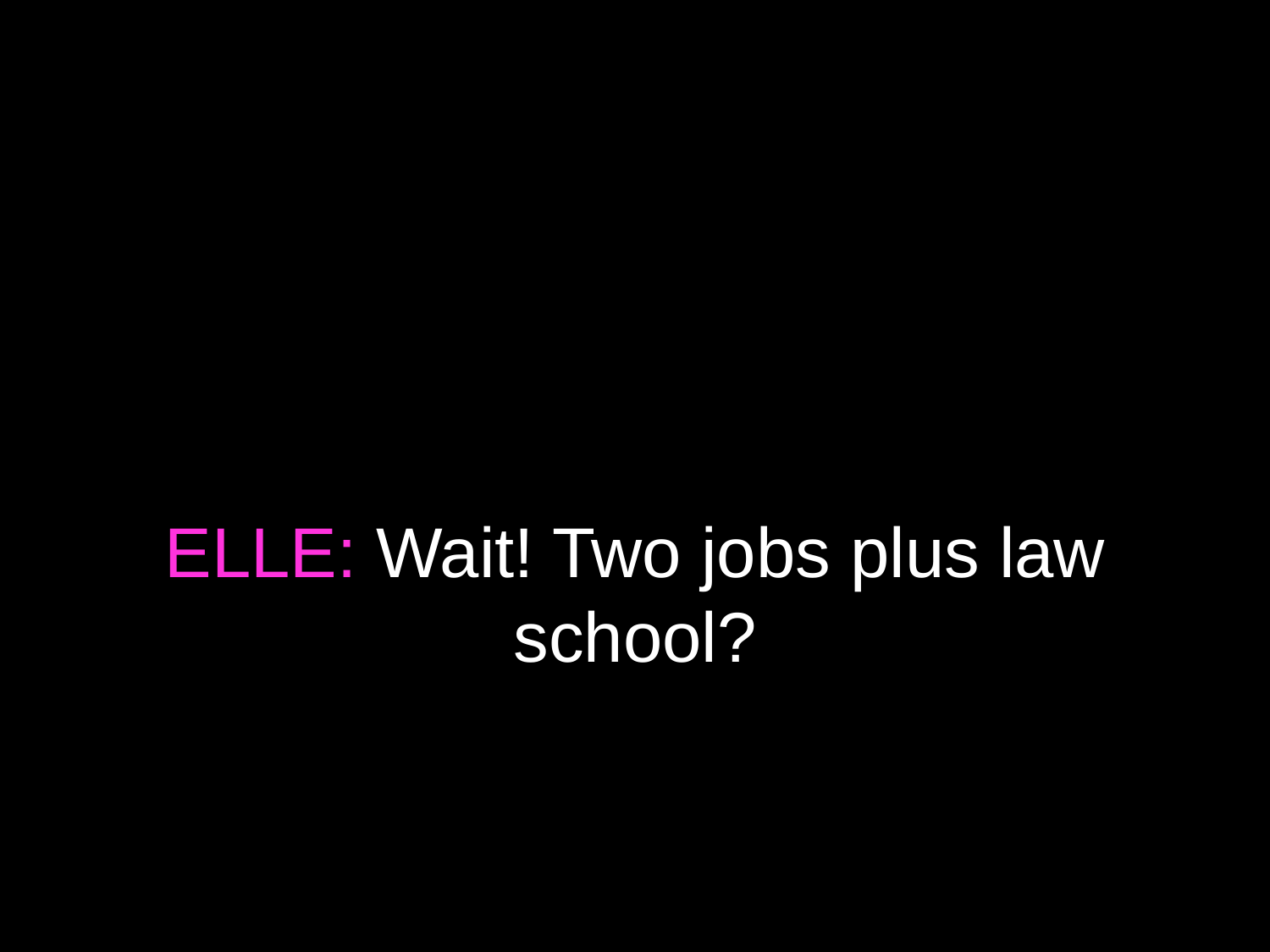

# ELLE: Wait! Two jobs plus law school?